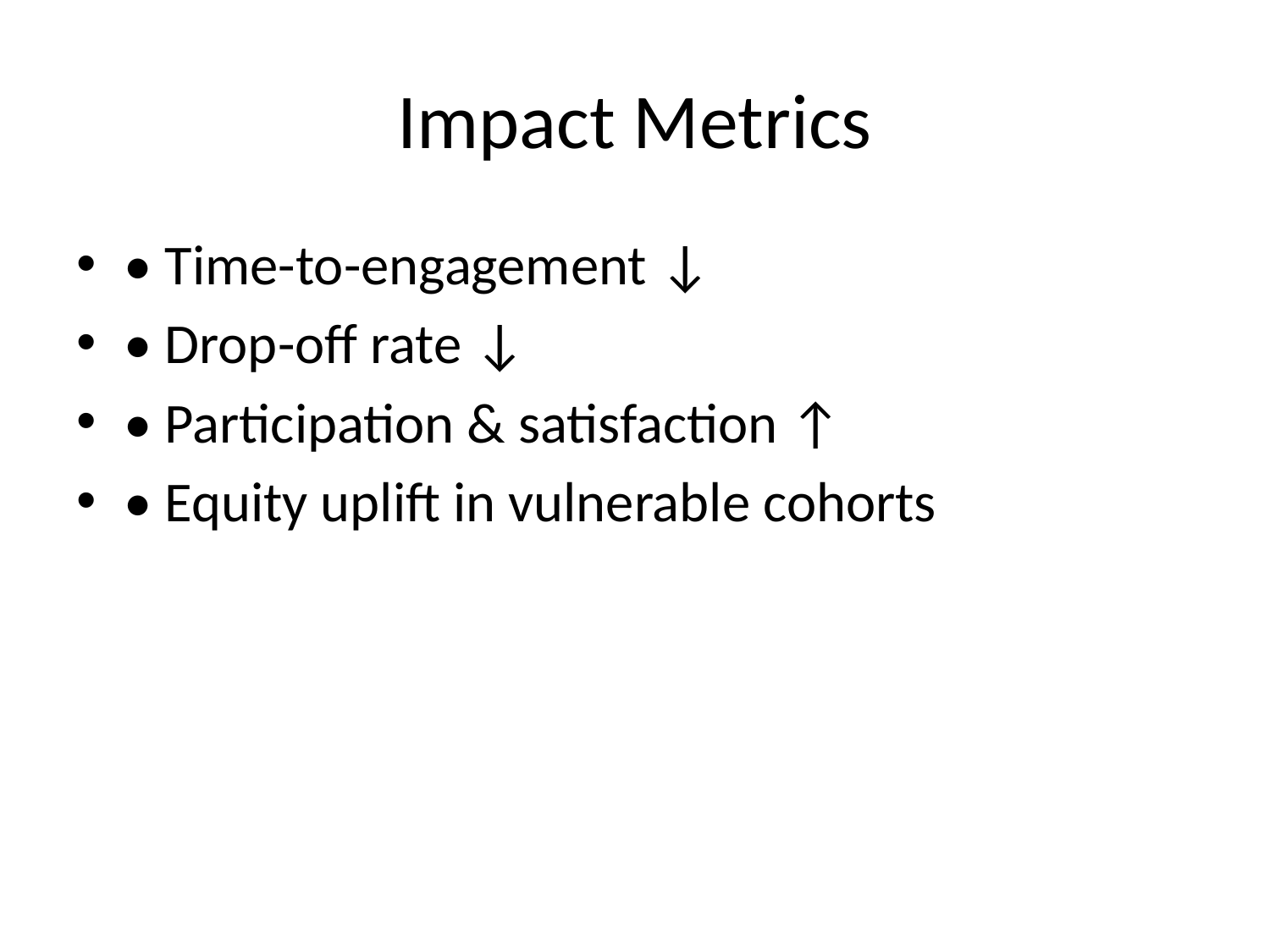

# Impact Metrics
• Time-to-engagement ↓
• Drop-off rate ↓
• Participation & satisfaction ↑
• Equity uplift in vulnerable cohorts